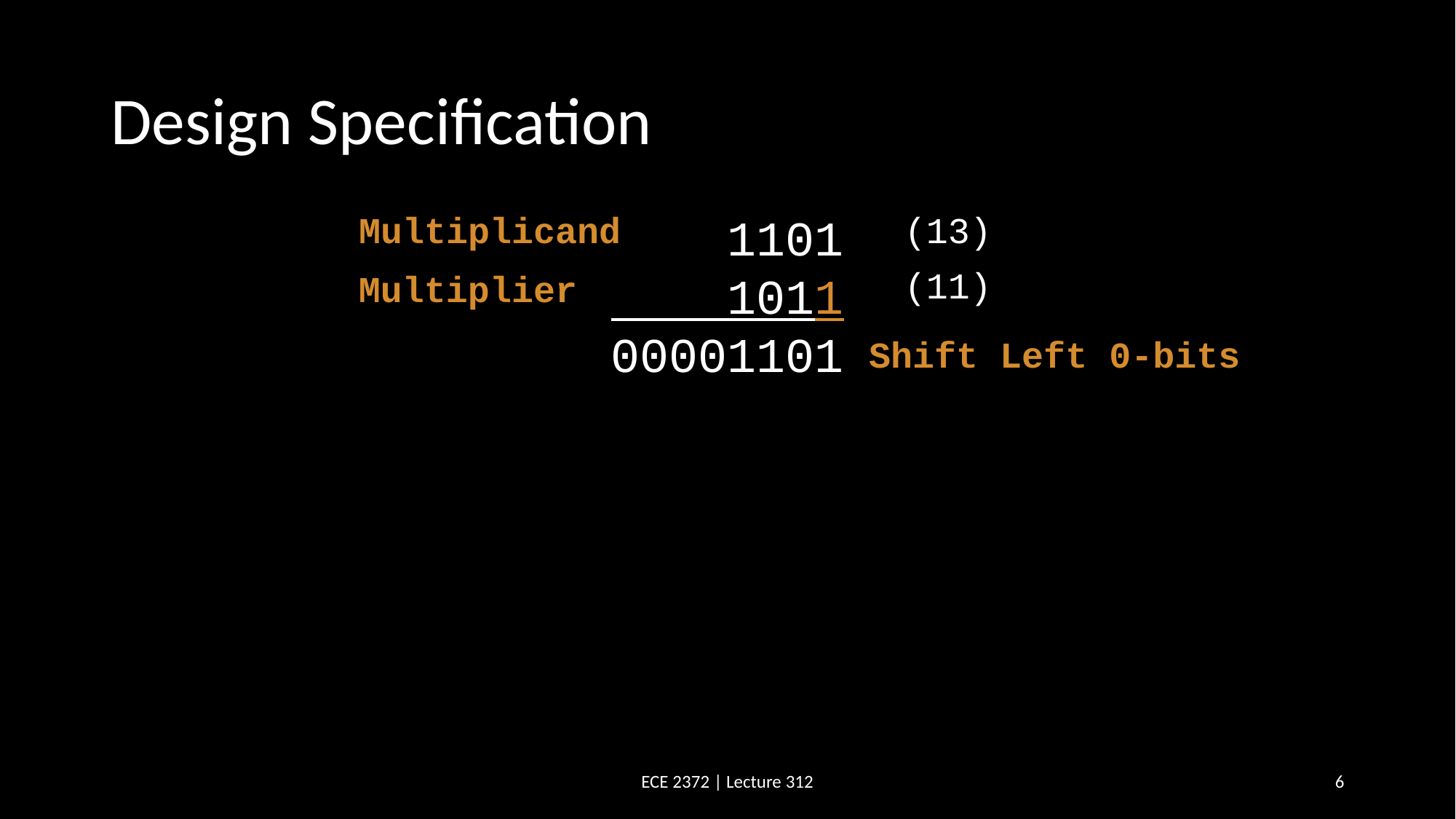

# Design Specification
Multiplicand
    1101
    1011
00001101
(13)
(11)
Multiplier
Shift Left 0-bits
ECE 2372 | Lecture 312
6